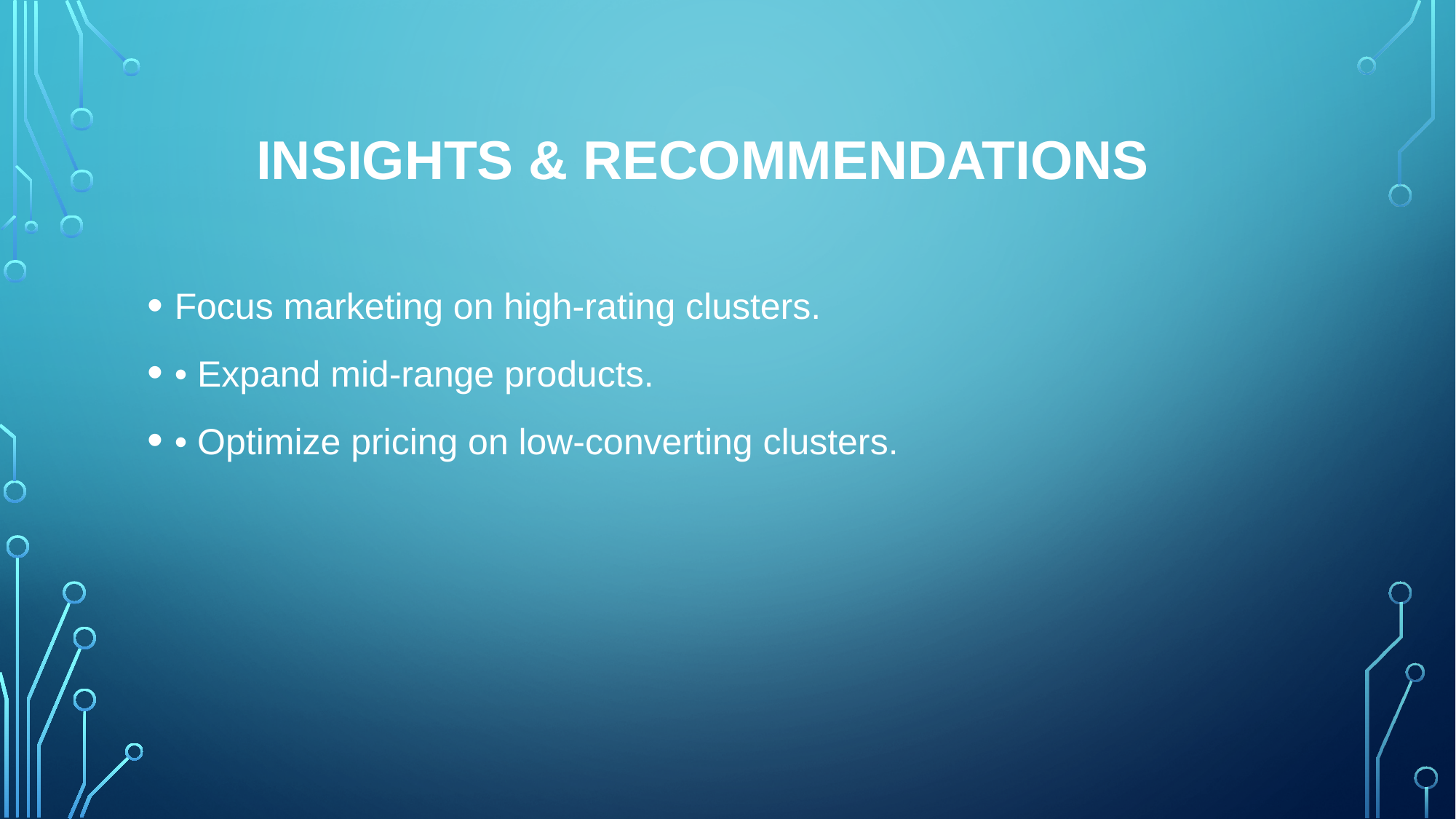

# Insights & Recommendations
Focus marketing on high-rating clusters.
• Expand mid-range products.
• Optimize pricing on low-converting clusters.